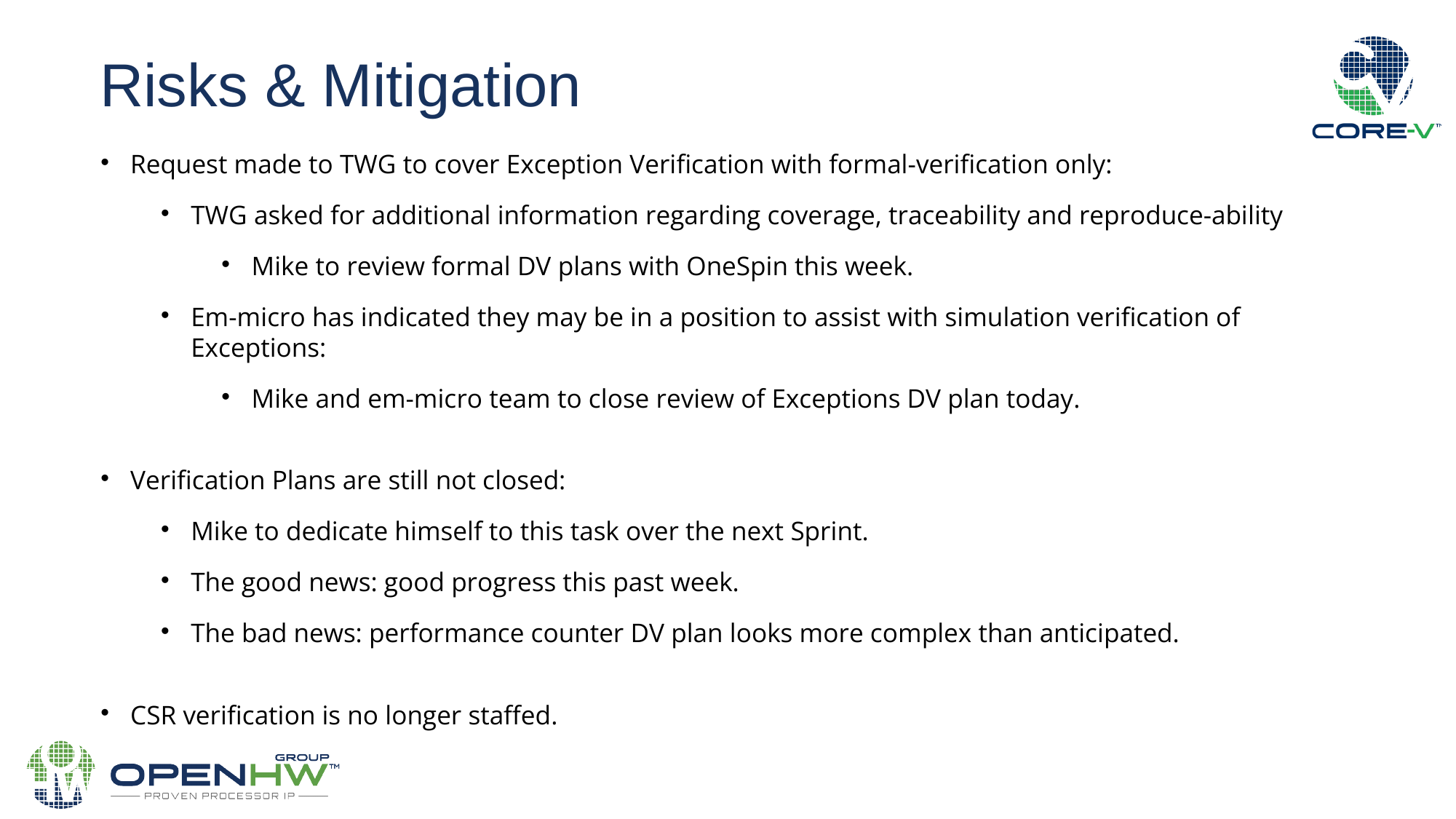

Risks & Mitigation
Request made to TWG to cover Exception Verification with formal-verification only:
TWG asked for additional information regarding coverage, traceability and reproduce-ability
Mike to review formal DV plans with OneSpin this week.
Em-micro has indicated they may be in a position to assist with simulation verification of Exceptions:
Mike and em-micro team to close review of Exceptions DV plan today.
Verification Plans are still not closed:
Mike to dedicate himself to this task over the next Sprint.
The good news: good progress this past week.
The bad news: performance counter DV plan looks more complex than anticipated.
CSR verification is no longer staffed.